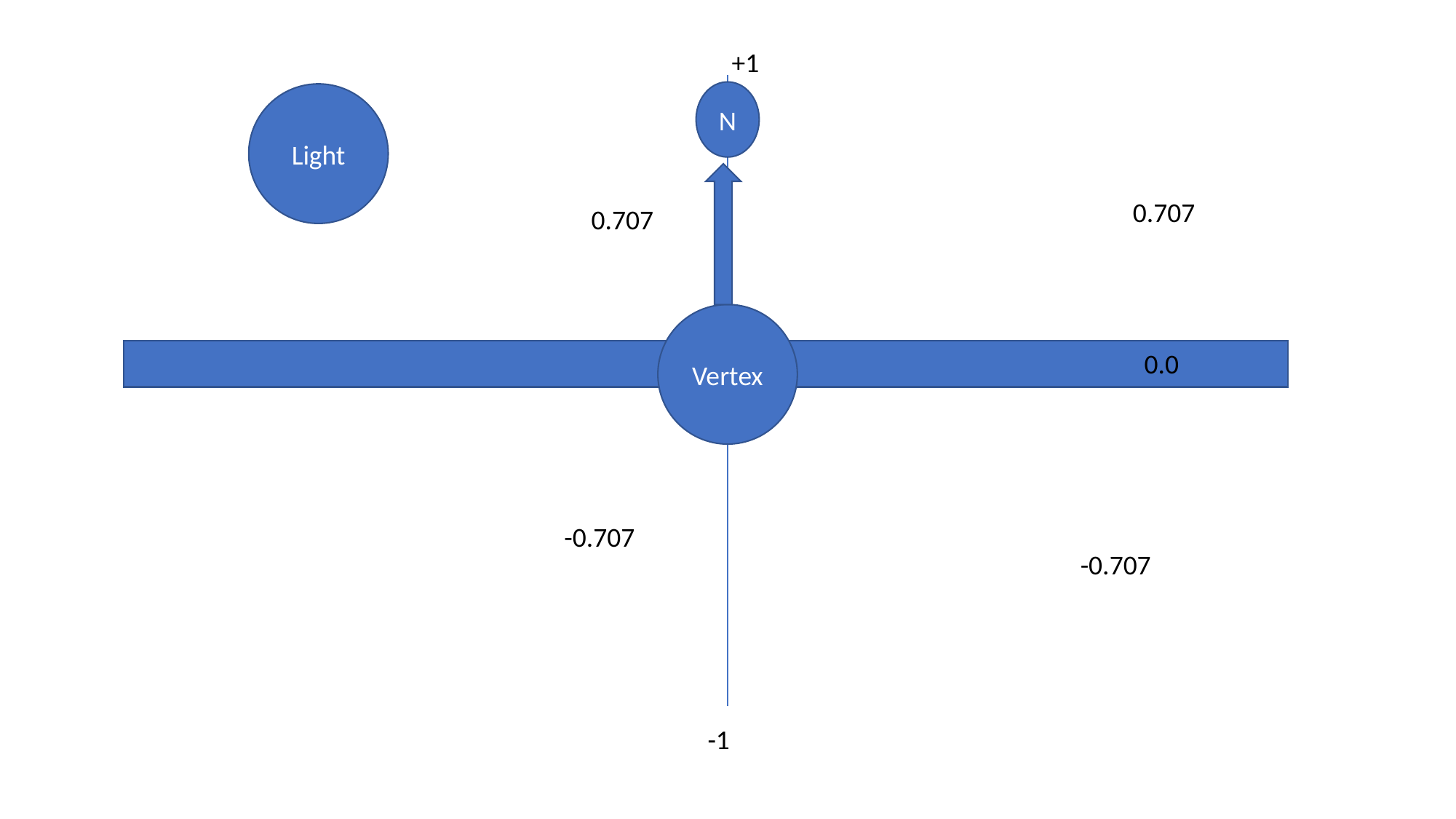

+1
N
Light

0.707
0.707
Vertex

0.0
-0.707
-0.707
-1